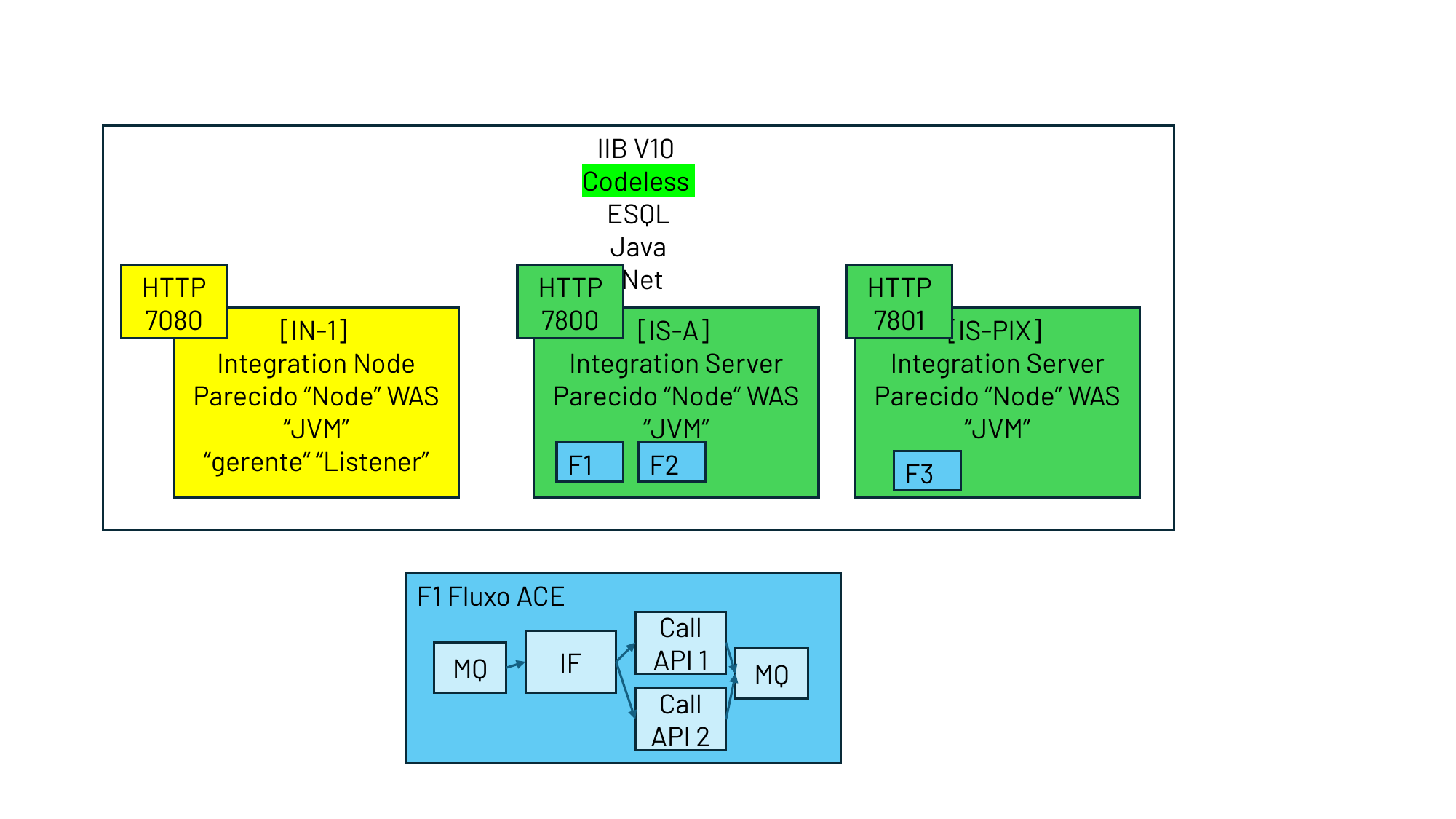

IIB V10
Codeless
ESQL
Java
.Net
HTTP
7080
HTTP
7800
HTTP
7801
[IN-1]
Integration Node
Parecido “Node” WAS
“JVM”
“gerente” “Listener”

[IS-A]
Integration Server
Parecido “Node” WAS
“JVM”
[IS-PIX]
Integration Server
Parecido “Node” WAS
“JVM”
F1
F2
F3
F1 Fluxo ACE
Call
API 1
IF
MQ
MQ
Call
API 2